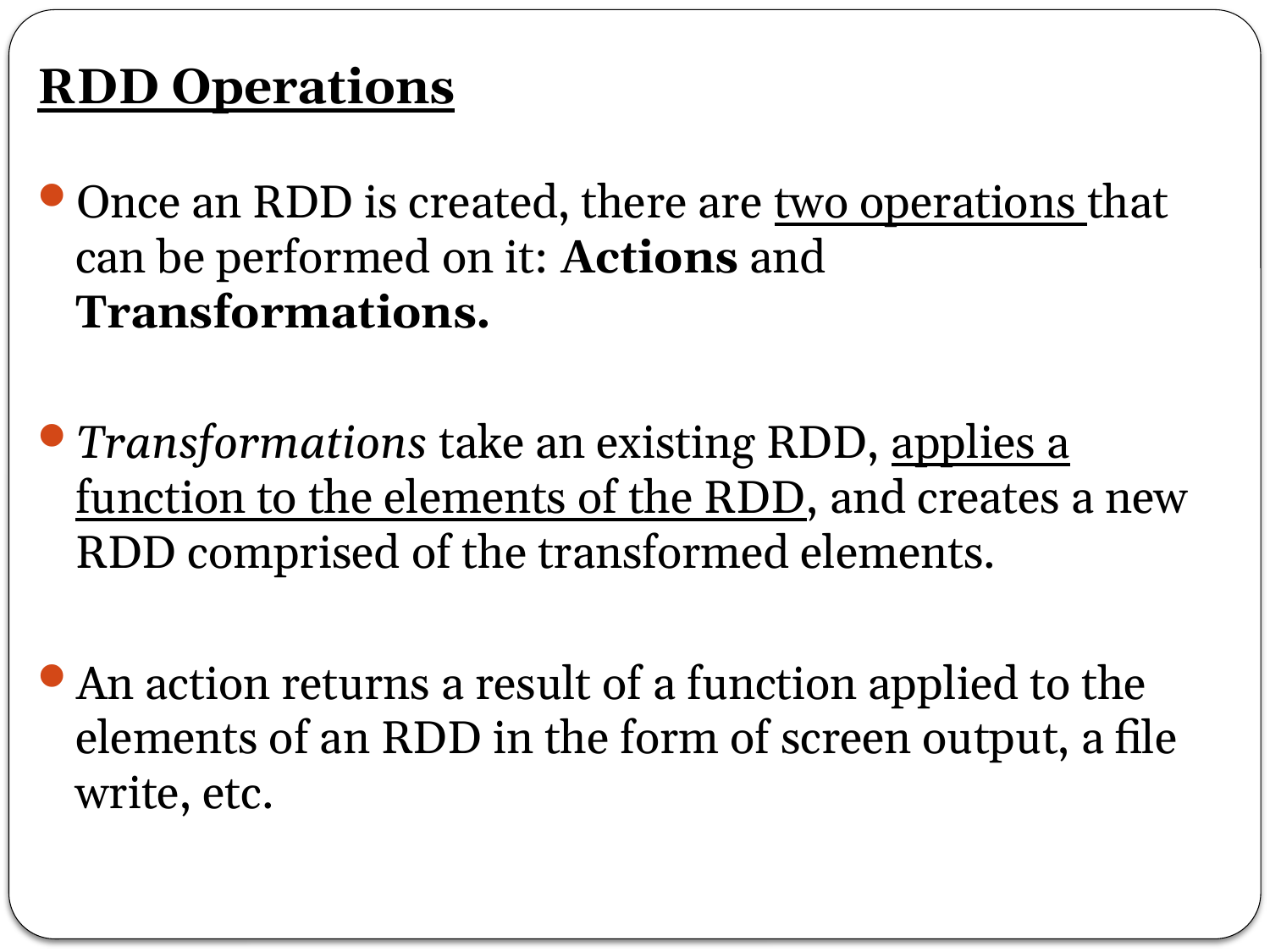

# RDD Operations
Once an RDD is created, there are two operations that can be performed on it: Actions and Transformations.

Transformations take an existing RDD, applies a function to the elements of the RDD, and creates a new RDD comprised of the transformed elements.

An action returns a result of a function applied to the elements of an RDD in the form of screen output, a file write, etc.